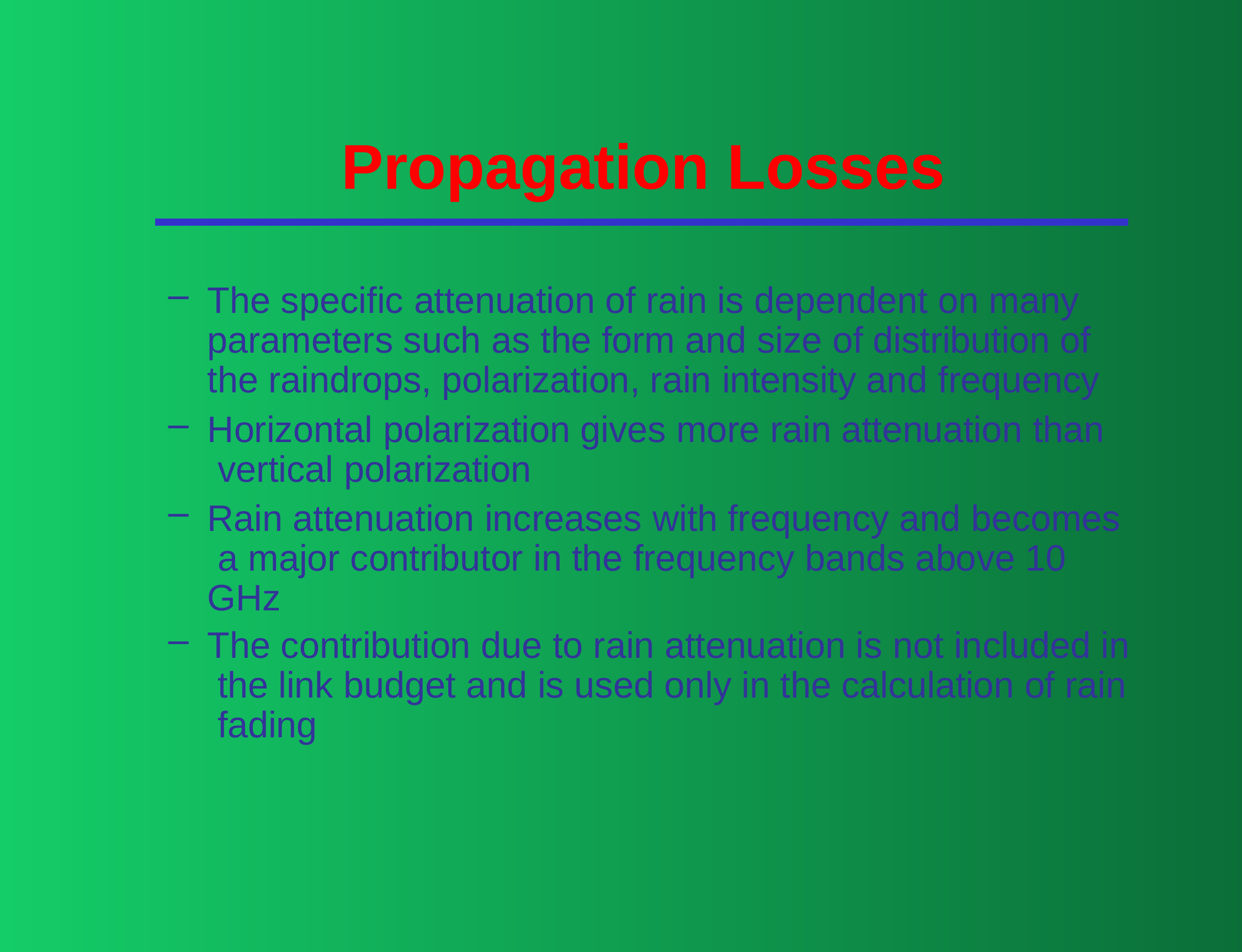

# Propagation Losses

The specific attenuation of rain is dependent on many  parameters such as the form and size of distribution of  the raindrops, polarization, rain intensity and frequency
Horizontal polarization gives more rain attenuation than  vertical polarization
Rain attenuation increases with frequency and becomes  a major contributor in the frequency bands above 10  GHz
The contribution due to rain attenuation is not included in  the link budget and is used only in the calculation of rain  fading
16